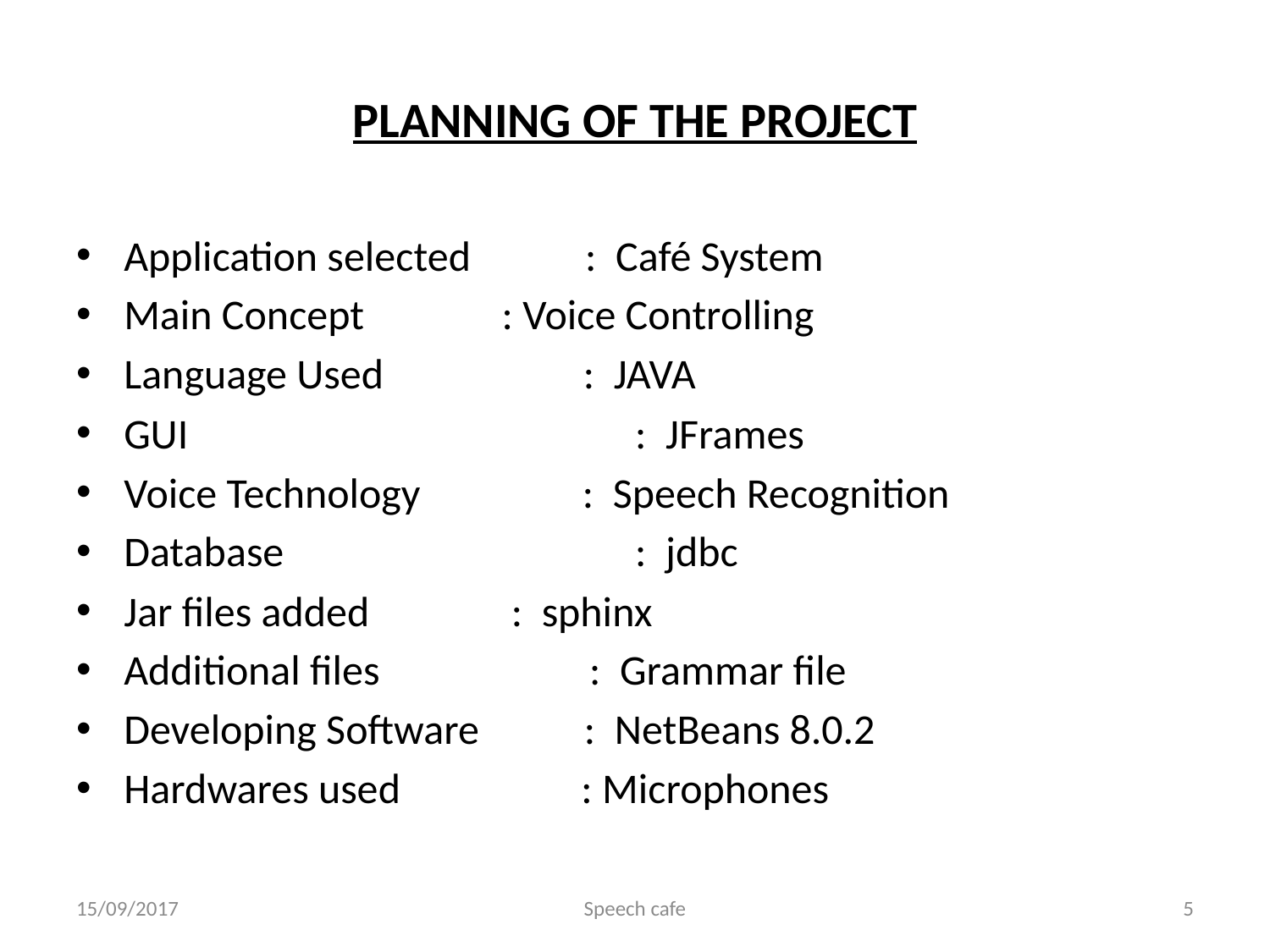

# PLANNING OF THE PROJECT
Application selected            :  Café System
Main Concept	             : Voice Controlling
Language Used                     :  JAVA
GUI		                           :  JFrames
Voice Technology                 :  Speech Recognition
Database   	                           :  jdbc
Jar files added	              :  sphinx
Additional files                      :  Grammar file
Developing Software           :  NetBeans 8.0.2
Hardwares used                   : Microphones

15/09/2017
Speech cafe
5